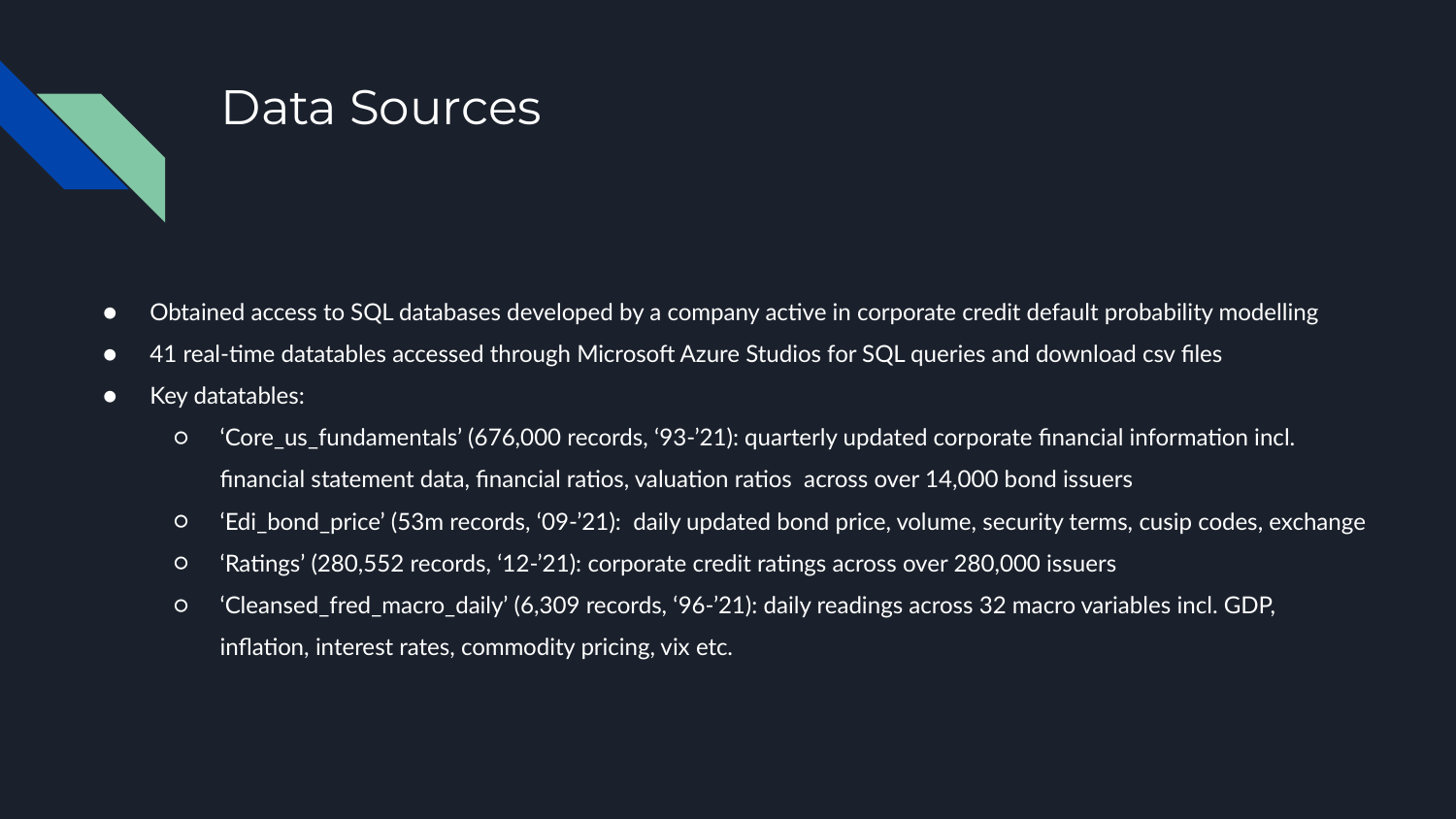

# Data Sources

Obtained access to SQL databases developed by a company active in corporate credit default probability modelling
41 real-time datatables accessed through Microsoft Azure Studios for SQL queries and download csv files
Key datatables:
‘Core_us_fundamentals’ (676,000 records, ‘93-’21): quarterly updated corporate financial information incl. financial statement data, financial ratios, valuation ratios  across over 14,000 bond issuers
‘Edi_bond_price’ (53m records, ‘09-’21):  daily updated bond price, volume, security terms, cusip codes, exchange
‘Ratings’ (280,552 records, ‘12-’21): corporate credit ratings across over 280,000 issuers
‘Cleansed_fred_macro_daily’ (6,309 records, ‘96-’21): daily readings across 32 macro variables incl. GDP, inflation, interest rates, commodity pricing, vix etc.